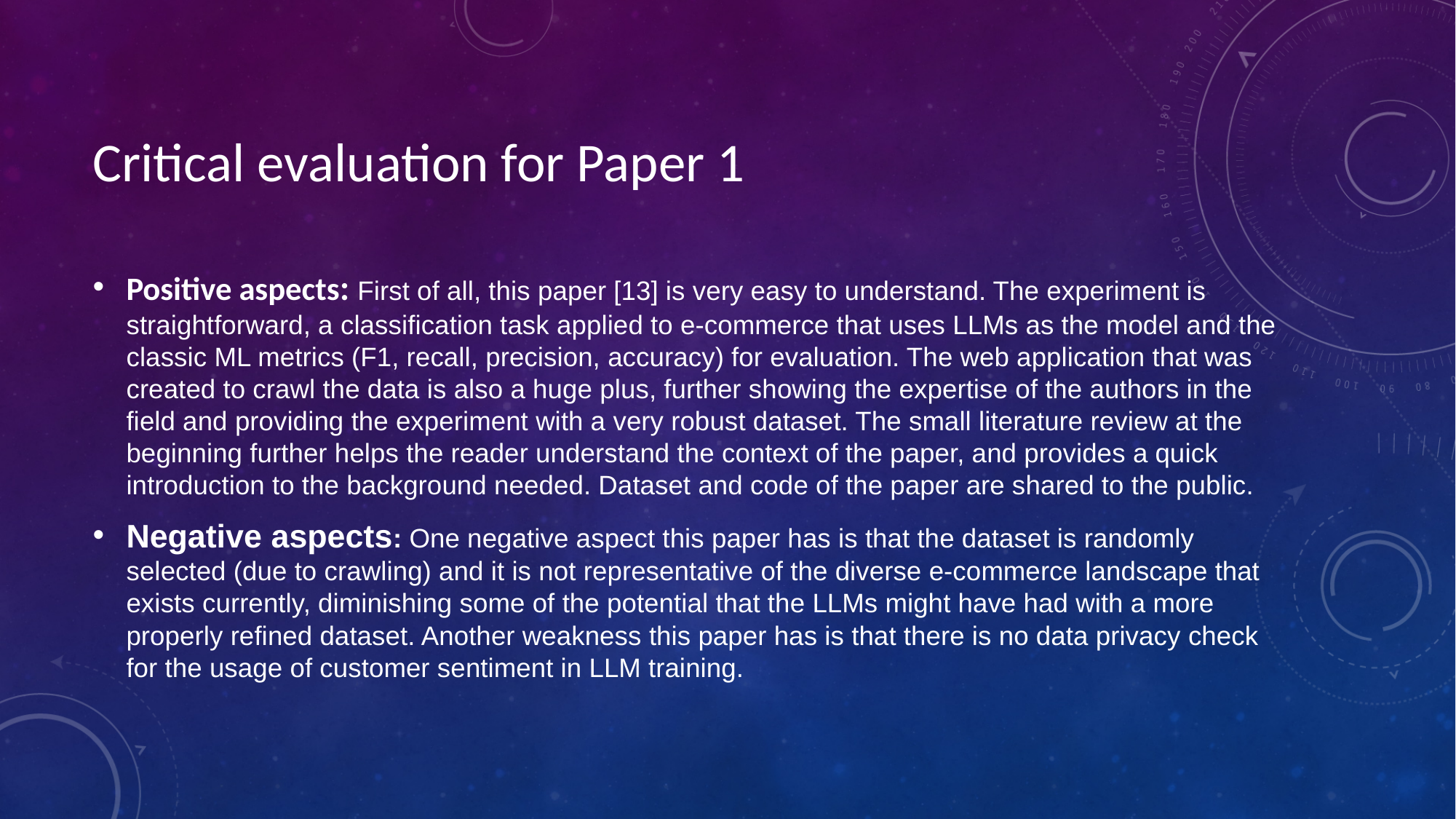

# Critical evaluation for Paper 1
Positive aspects: First of all, this paper [13] is very easy to understand. The experiment is straightforward, a classification task applied to e-commerce that uses LLMs as the model and the classic ML metrics (F1, recall, precision, accuracy) for evaluation. The web application that was created to crawl the data is also a huge plus, further showing the expertise of the authors in the field and providing the experiment with a very robust dataset. The small literature review at the beginning further helps the reader understand the context of the paper, and provides a quick introduction to the background needed. Dataset and code of the paper are shared to the public.
Negative aspects: One negative aspect this paper has is that the dataset is randomly selected (due to crawling) and it is not representative of the diverse e-commerce landscape that exists currently, diminishing some of the potential that the LLMs might have had with a more properly refined dataset. Another weakness this paper has is that there is no data privacy check for the usage of customer sentiment in LLM training.